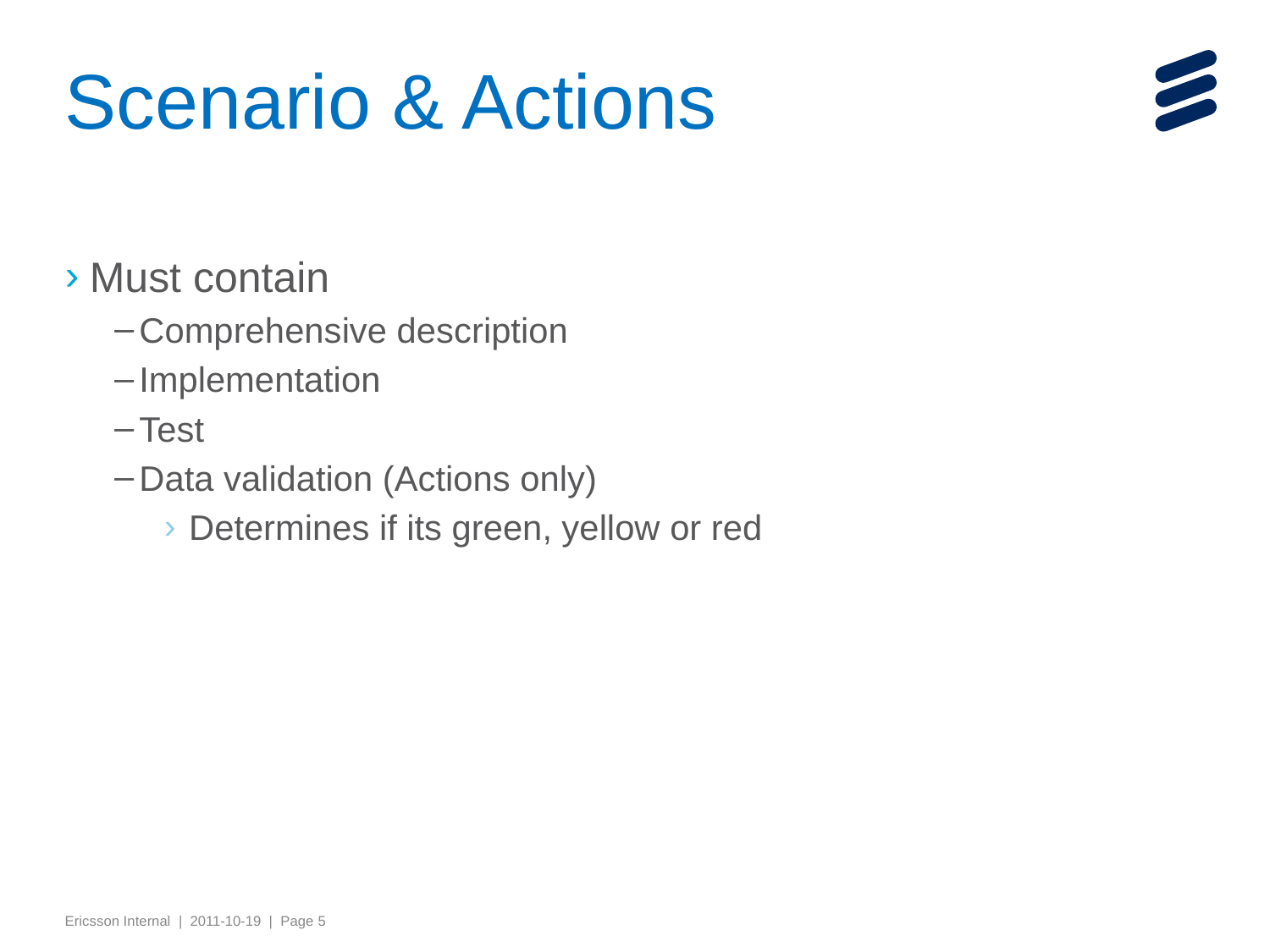

# Scenario & Actions
Must contain
Comprehensive description
Implementation
Test
Data validation (Actions only)
Determines if its green, yellow or red